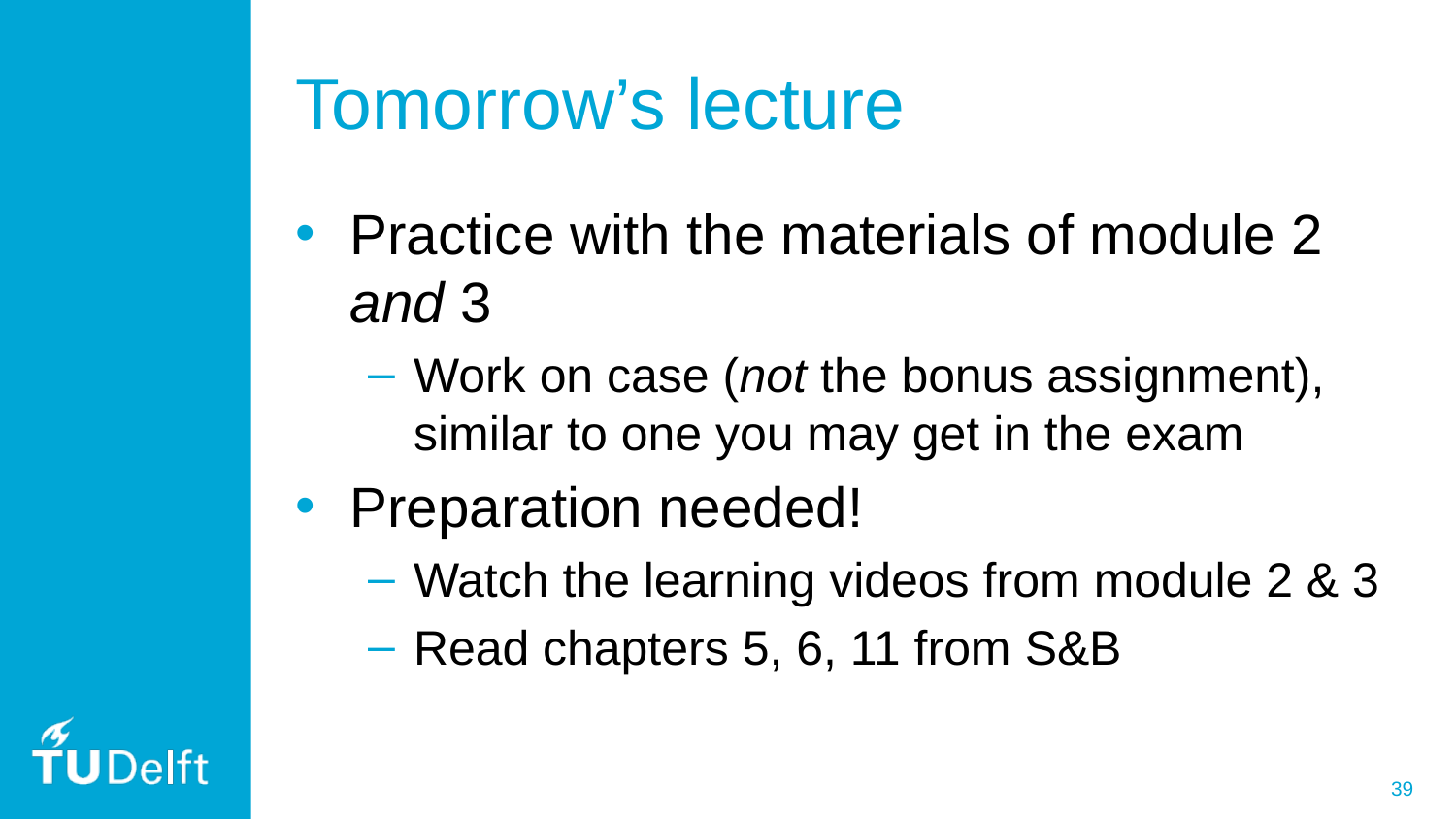

# Tomorrow’s lecture
Practice with the materials of module 2 and 3
Work on case (not the bonus assignment), similar to one you may get in the exam
Preparation needed!
Watch the learning videos from module 2 & 3
Read chapters 5, 6, 11 from S&B